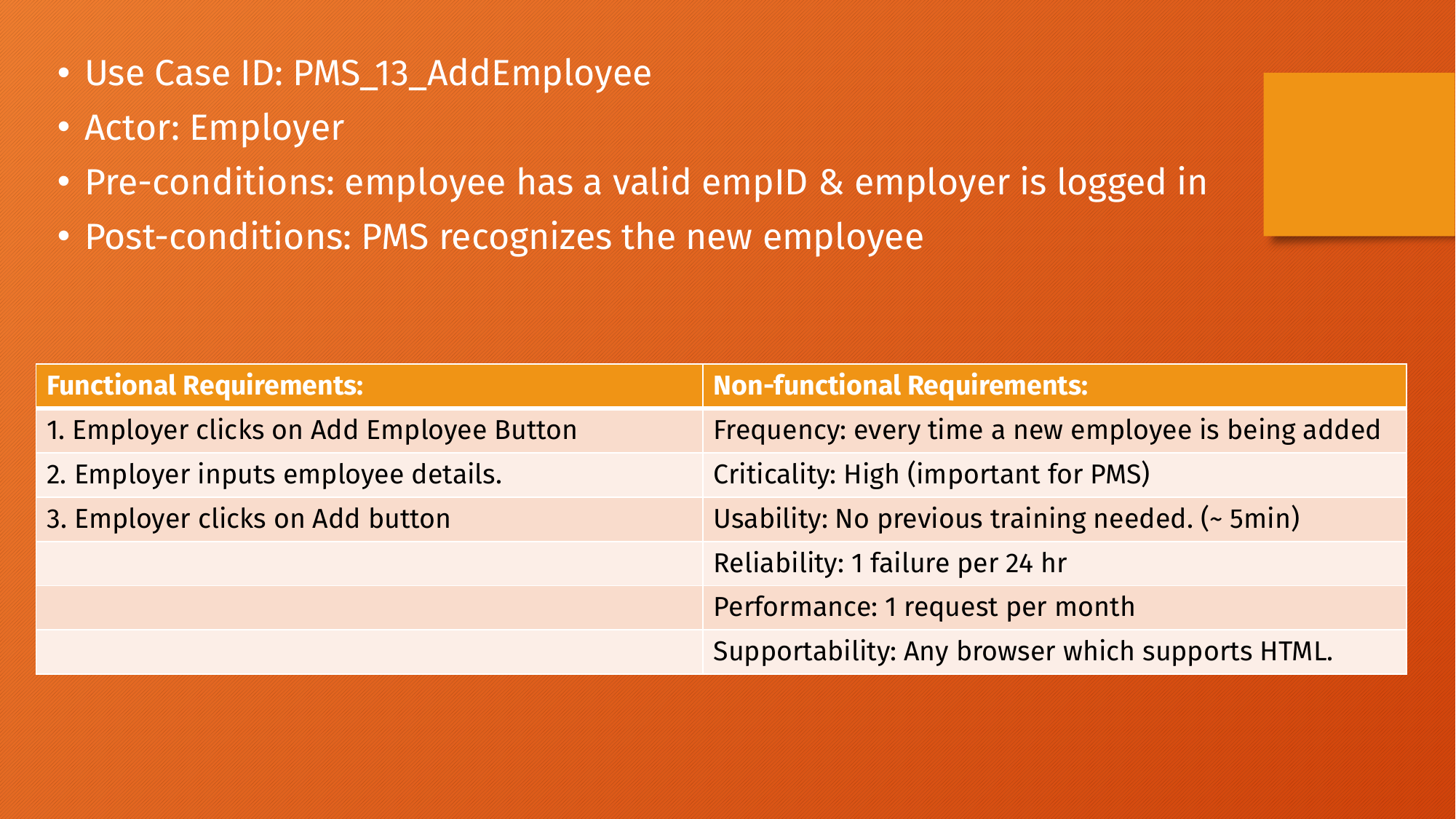

Use Case ID: PMS_13_AddEmployee
Actor: Employer
Pre-conditions: employee has a valid empID & employer is logged in
Post-conditions: PMS recognizes the new employee

| Functional Requirements: | Non-functional Requirements: |
| --- | --- |
| 1. Employer clicks on Add Employee Button | Frequency: every time a new employee is being added |
| 2. Employer inputs employee details. | Criticality: High (important for PMS) |
| 3. Employer clicks on Add button | Usability: No previous training needed. (~ 5min) |
|  | Reliability: 1 failure per 24 hr |
|  | Performance: 1 request per month |
|  | Supportability: Any browser which supports HTML. |